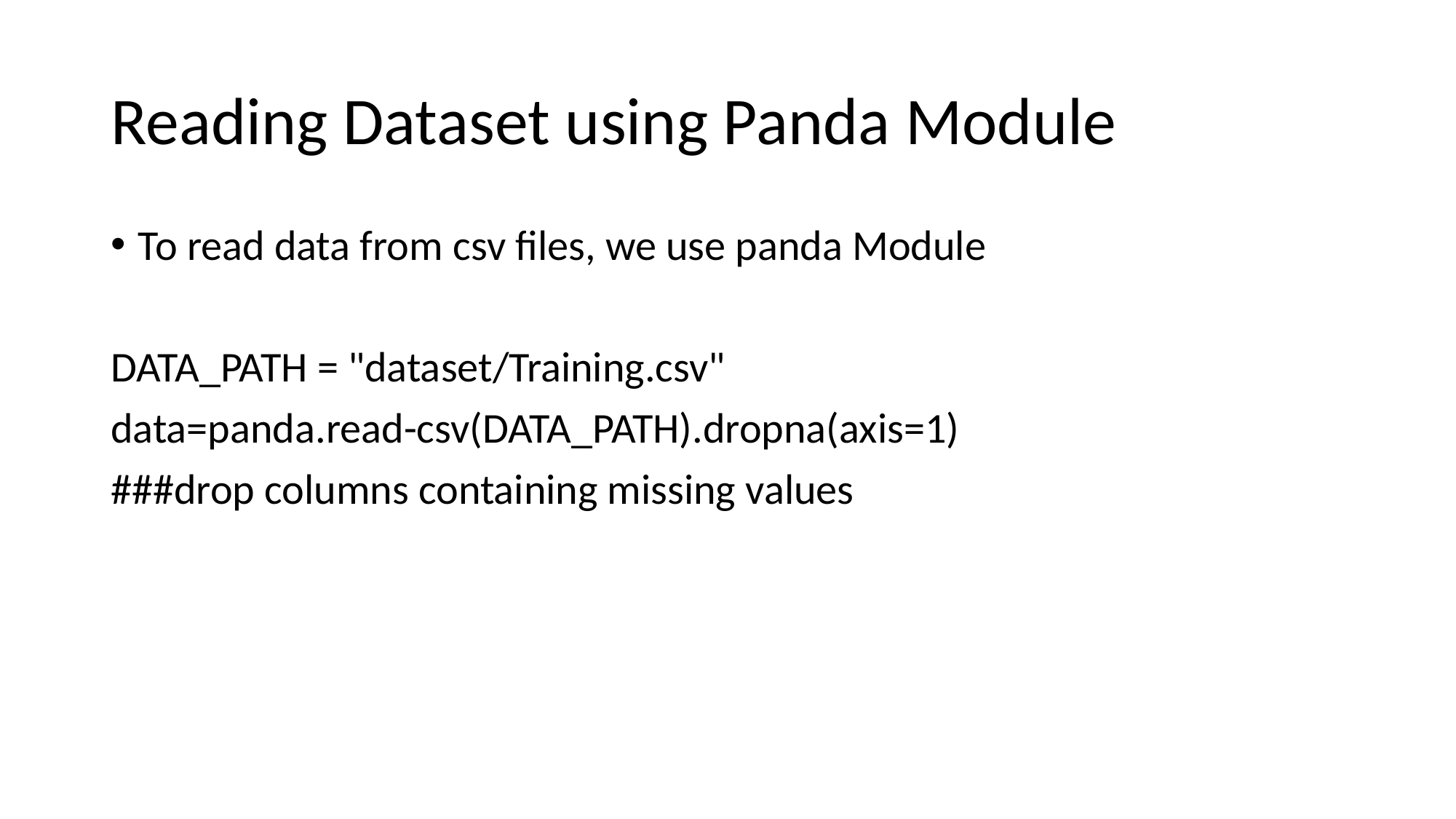

# Reading Dataset using Panda Module
To read data from csv files, we use panda Module

DATA_PATH = "dataset/Training.csv"
data=panda.read-csv(DATA_PATH).dropna(axis=1)
###drop columns containing missing values